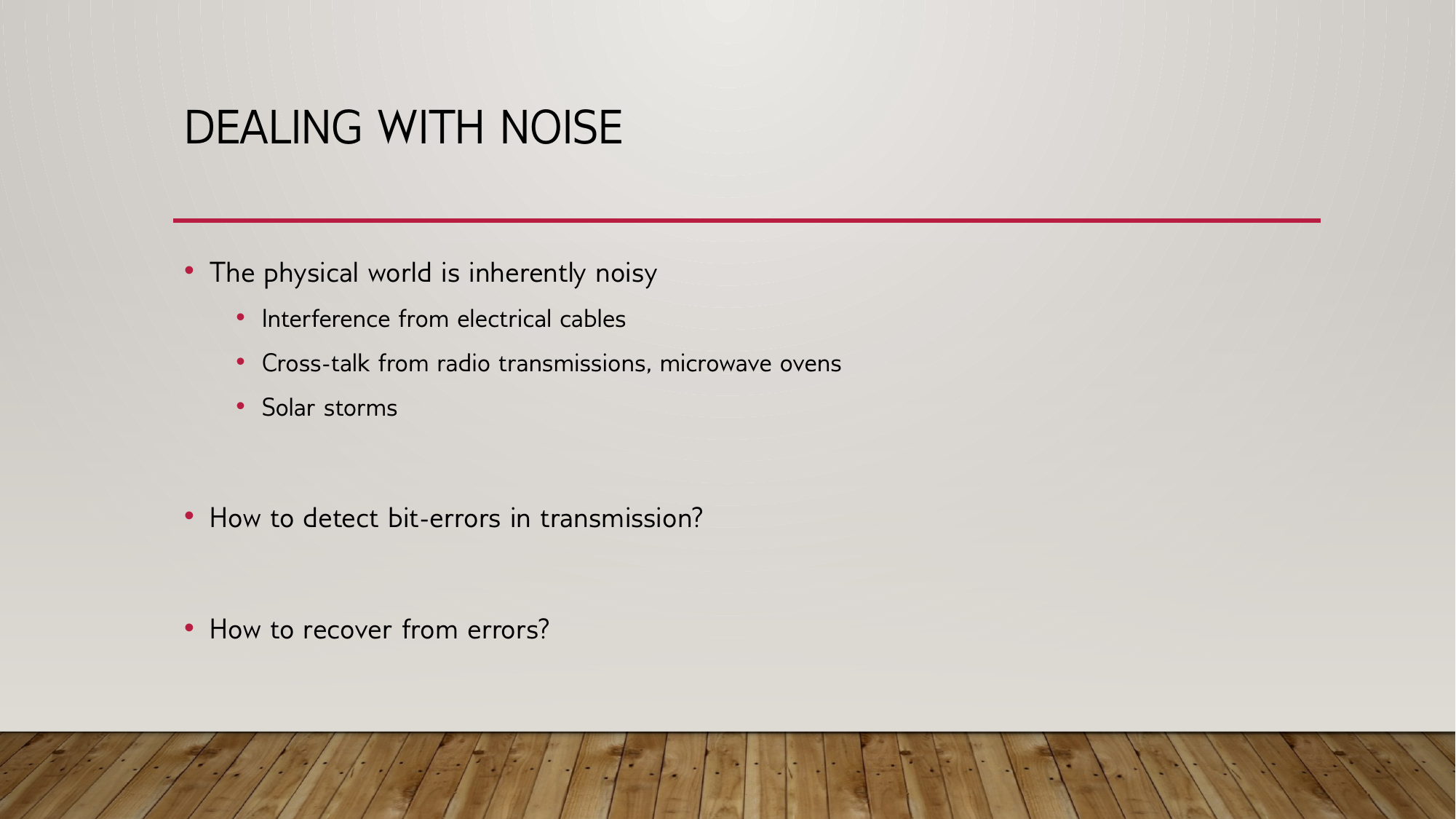

# Dealing with Noise
The physical world is inherently noisy
Interference from electrical cables
Cross-talk from radio transmissions, microwave ovens
Solar storms

How to detect bit-errors in transmission?

How to recover from errors?